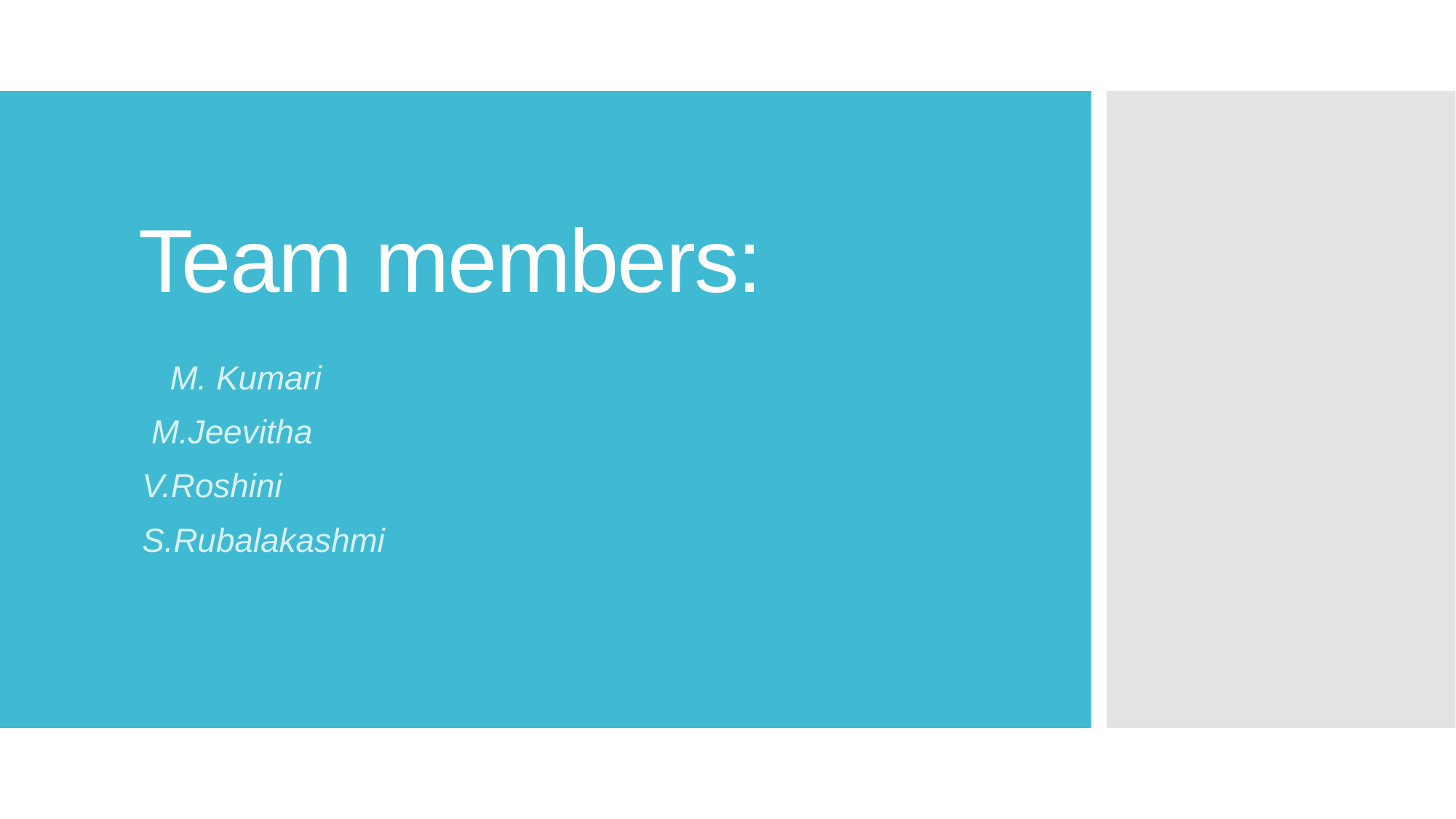

# Team members:
   M. Kumari
 M.Jeevitha
V.Roshini
S.Rubalakashmi